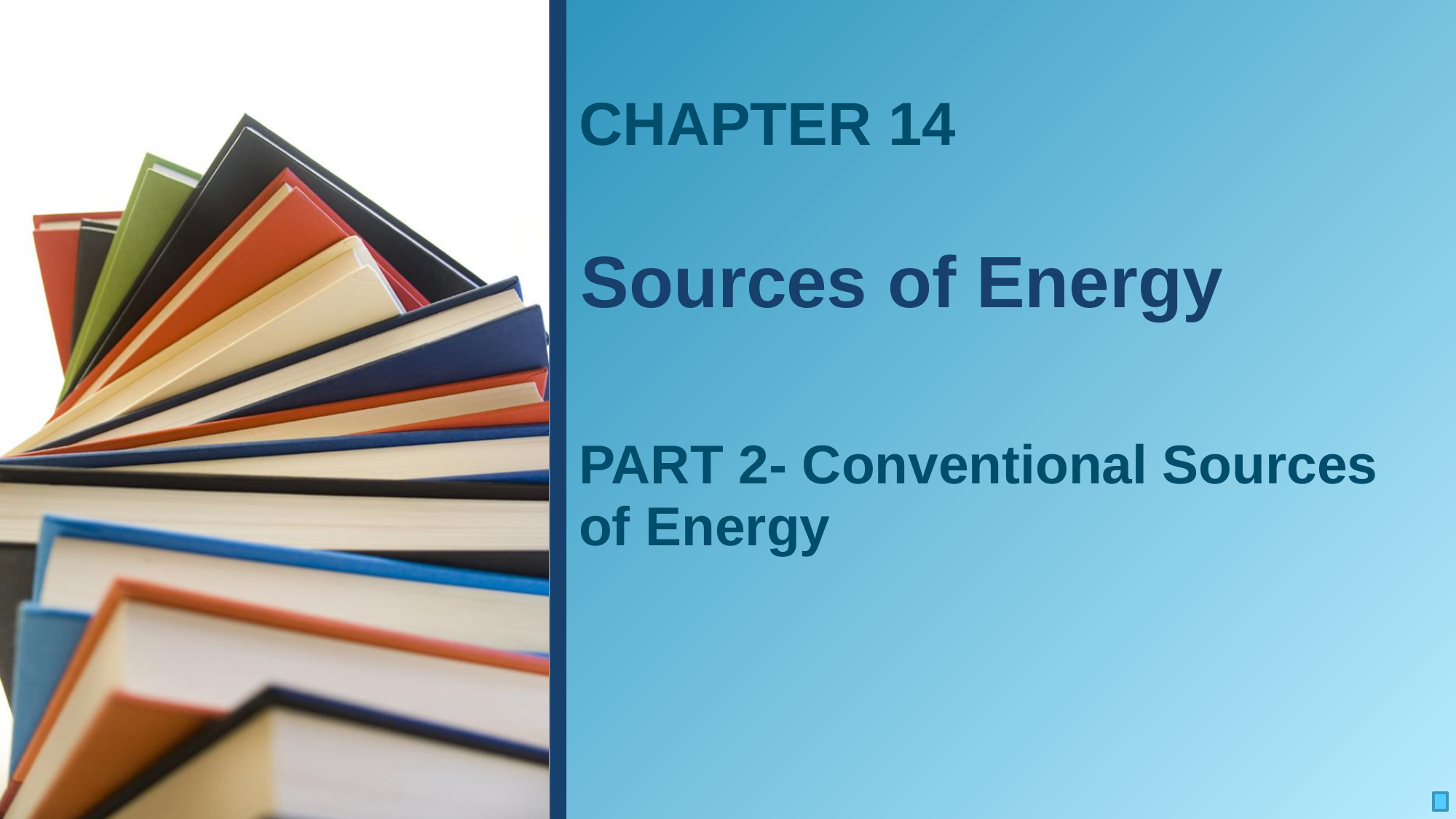

CHAPTER 14
# Sources of Energy
PART 2- Conventional Sources of Energy